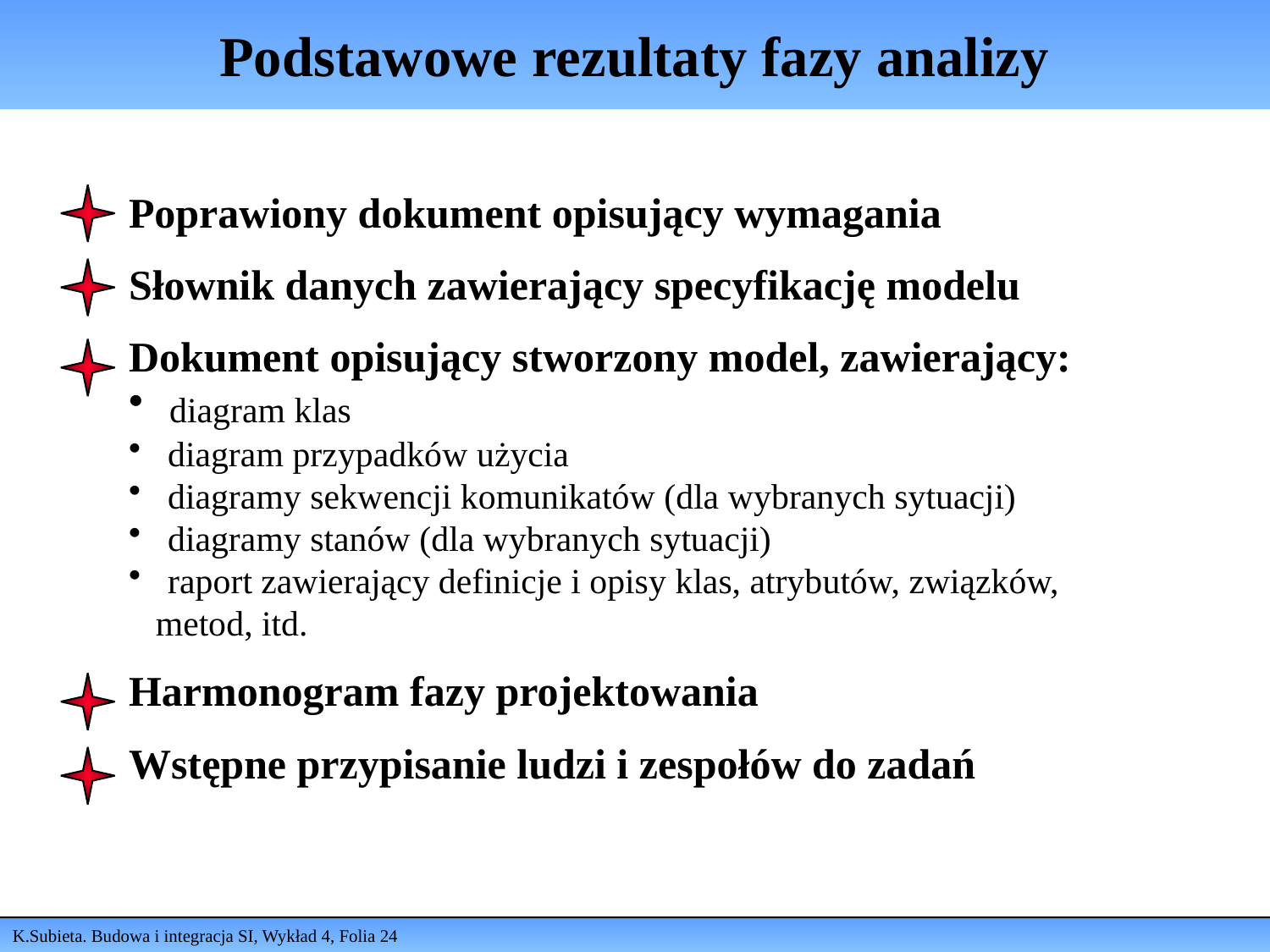

# Podstawowe rezultaty fazy analizy
Poprawiony dokument opisujący wymagania
Słownik danych zawierający specyfikację modelu
Dokument opisujący stworzony model, zawierający:
 diagram klas
 diagram przypadków użycia
 diagramy sekwencji komunikatów (dla wybranych sytuacji)
 diagramy stanów (dla wybranych sytuacji)
 raport zawierający definicje i opisy klas, atrybutów, związków,
   metod, itd.
Harmonogram fazy projektowania
Wstępne przypisanie ludzi i zespołów do zadań